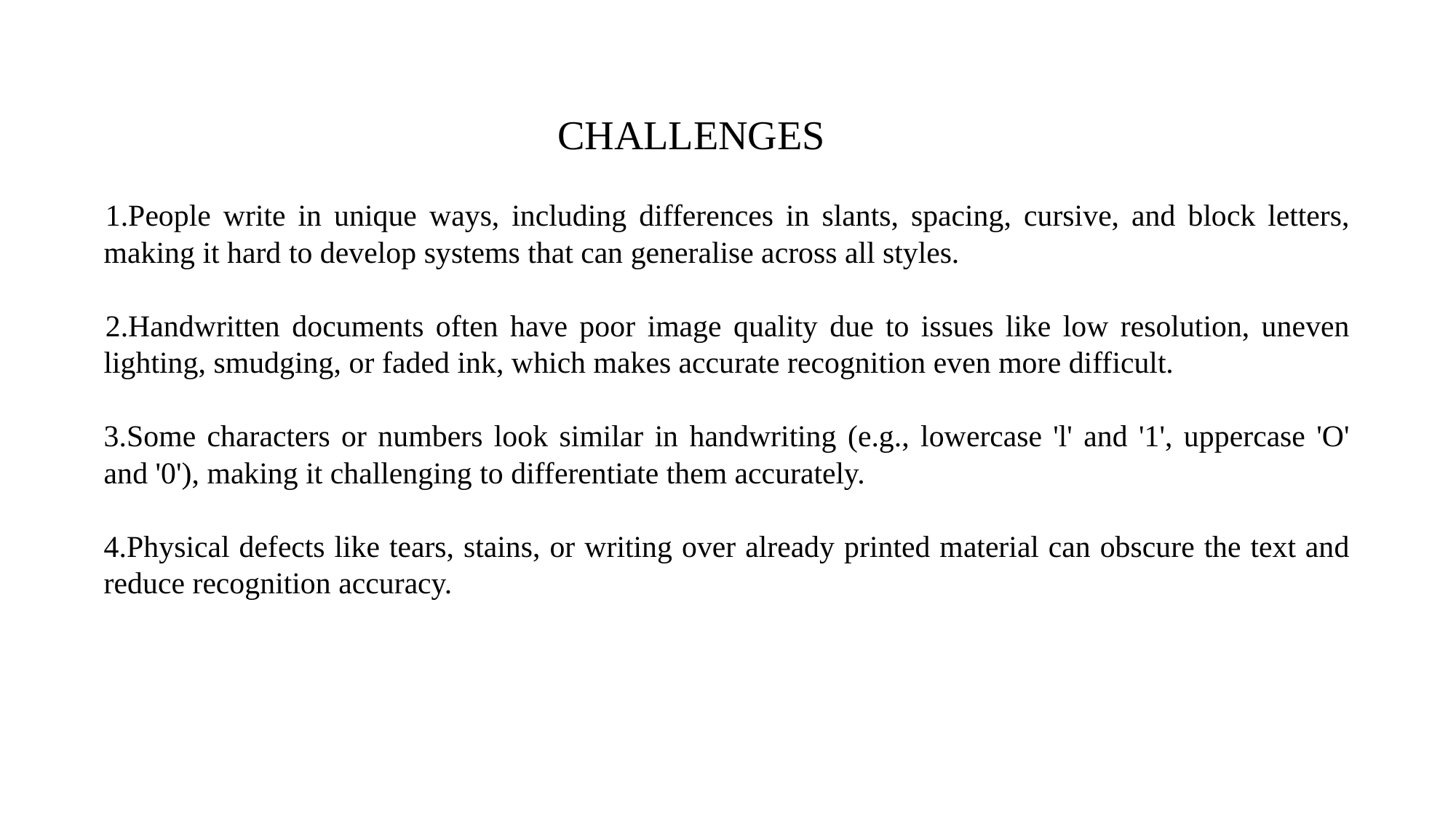

# CHALLENGES

1.People write in unique ways, including differences in slants, spacing, cursive, and block letters, making it hard to develop systems that can generalise across all styles.

2.Handwritten documents often have poor image quality due to issues like low resolution, uneven lighting, smudging, or faded ink, which makes accurate recognition even more difficult.

3.Some characters or numbers look similar in handwriting (e.g., lowercase 'l' and '1', uppercase 'O' and '0'), making it challenging to differentiate them accurately.

4.Physical defects like tears, stains, or writing over already printed material can obscure the text and reduce recognition accuracy.